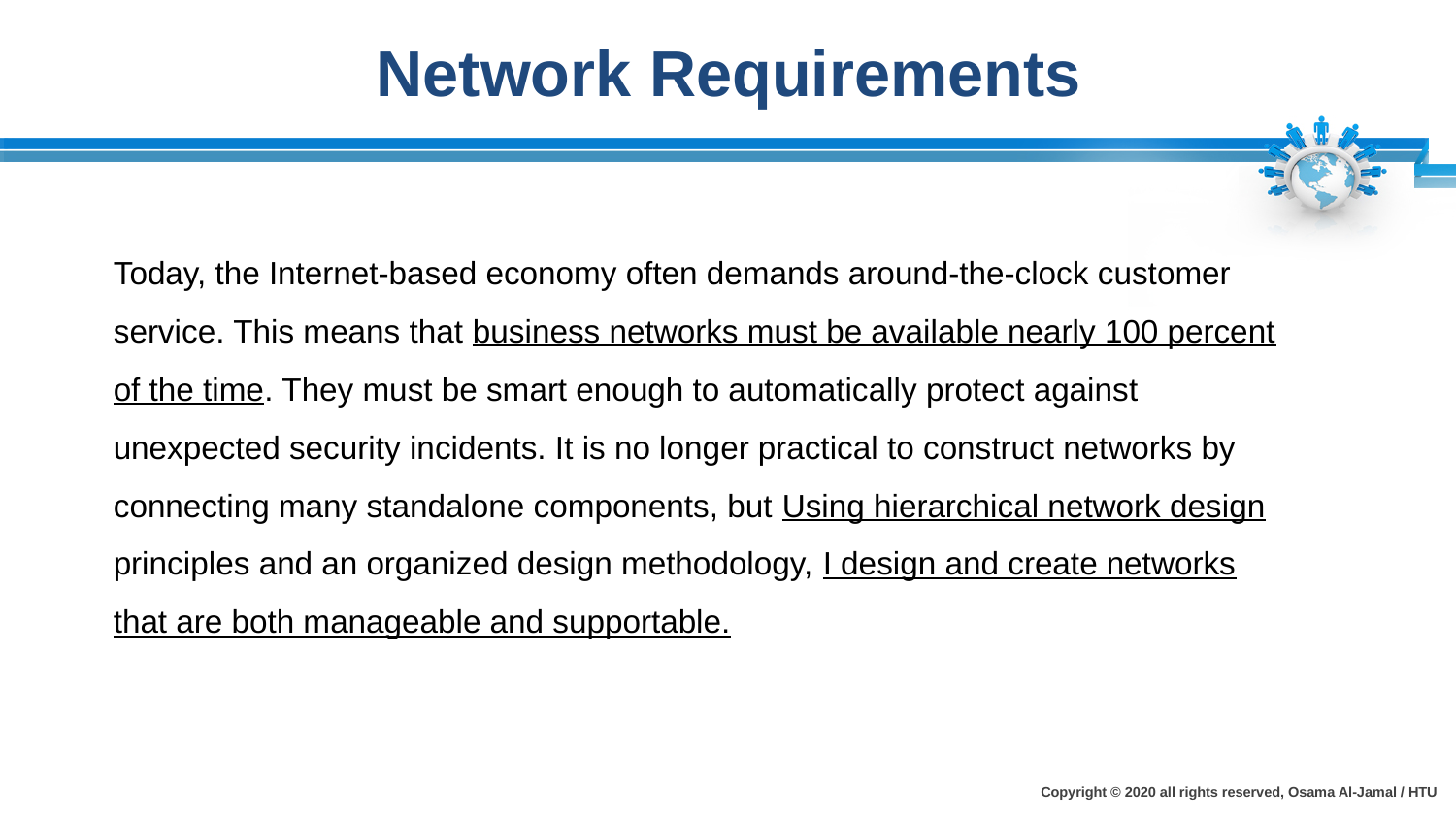

# Network Requirements
Today, the Internet-based economy often demands around-the-clock customer service. This means that business networks must be available nearly 100 percent of the time. They must be smart enough to automatically protect against unexpected security incidents. It is no longer practical to construct networks by connecting many standalone components, but Using hierarchical network design principles and an organized design methodology, I design and create networks that are both manageable and supportable.
Copyright © 2020 all rights reserved, Osama Al-Jamal / HTU